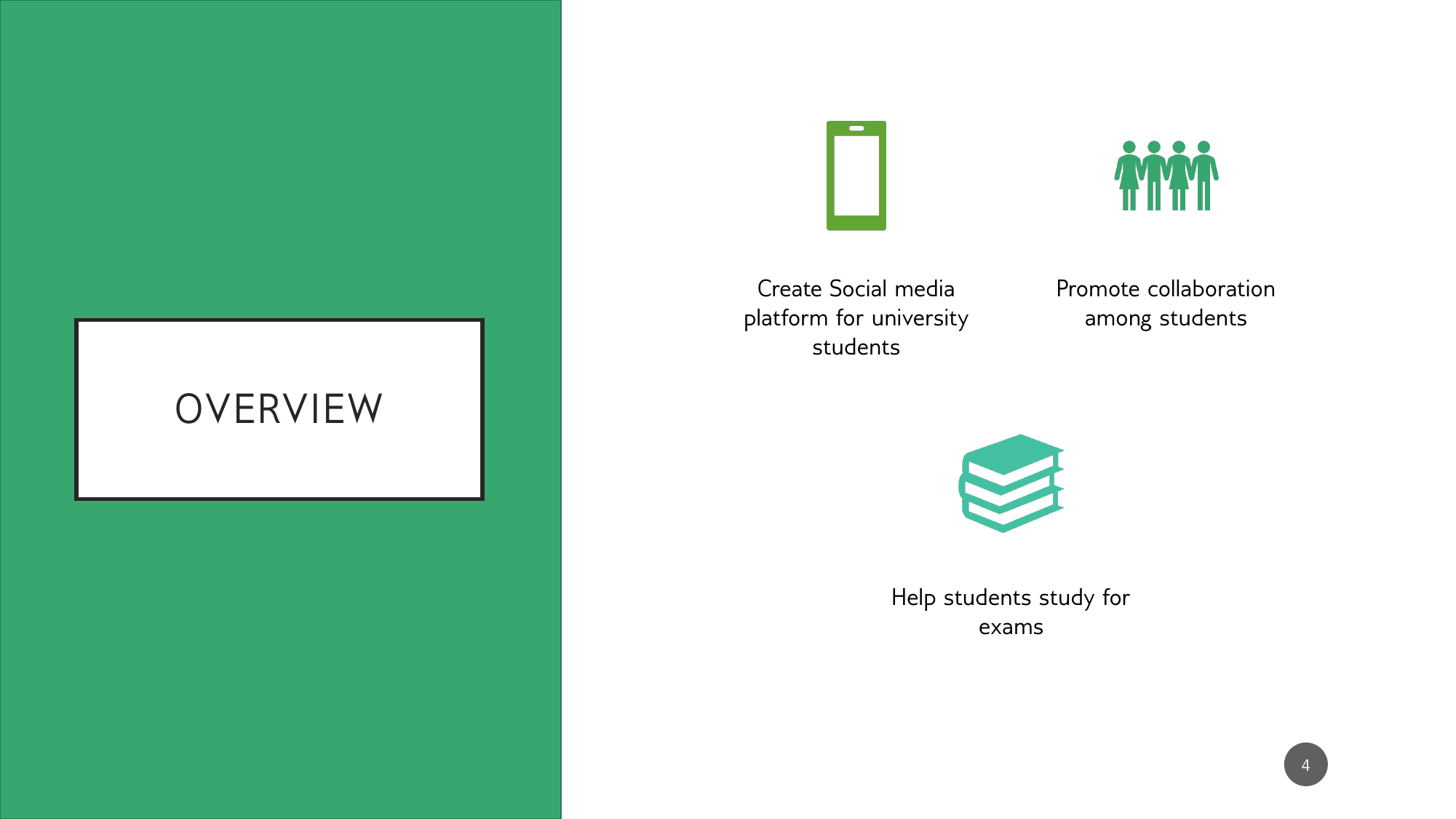

Create Social media platform for university students
Promote collaboration among students
Help students study for exams
# Overview
4